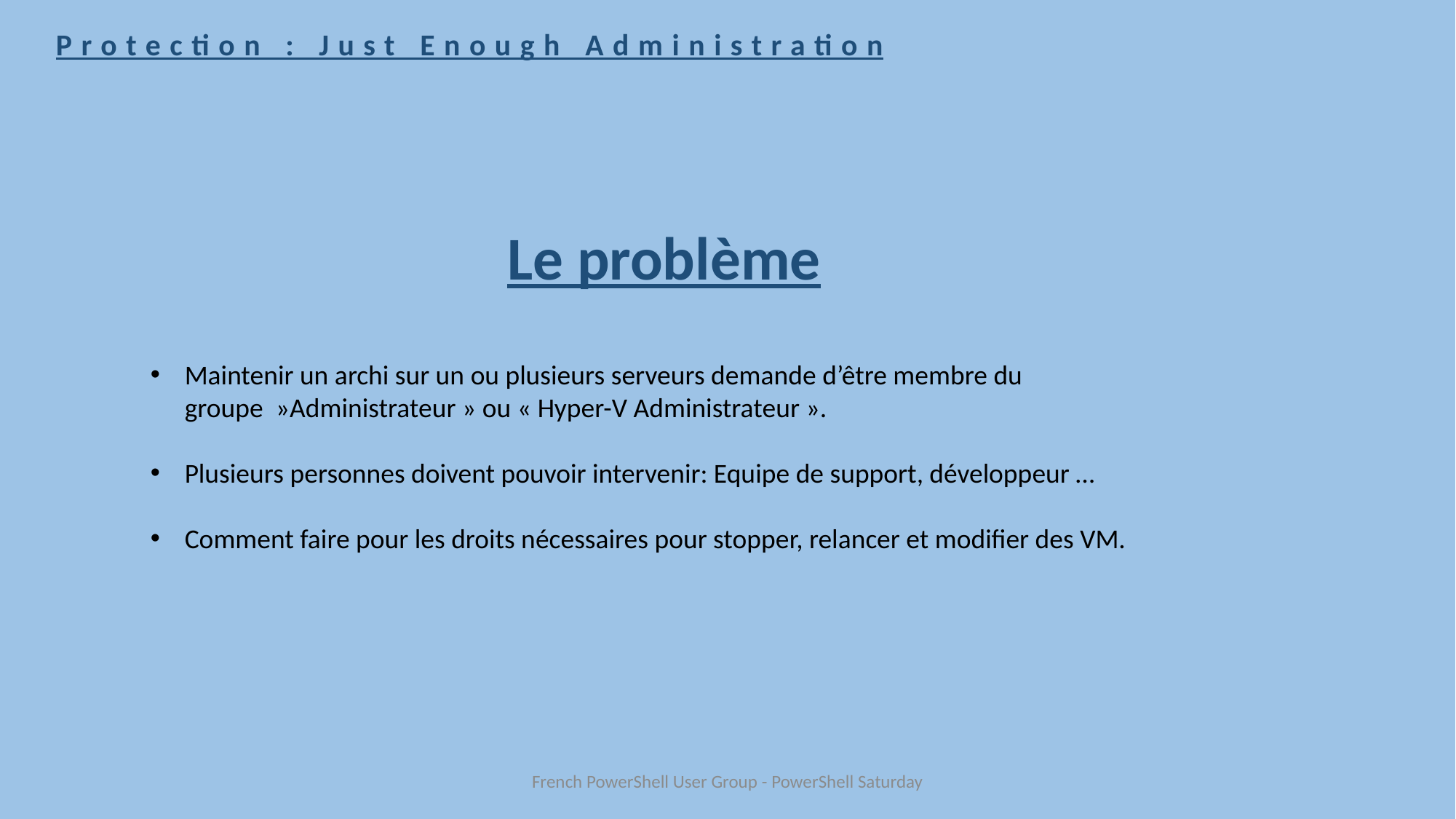

Protection : Just Enough Administration
Le problème
Maintenir un archi sur un ou plusieurs serveurs demande d’être membre du groupe  »Administrateur » ou « Hyper-V Administrateur ».

Plusieurs personnes doivent pouvoir intervenir: Equipe de support, développeur …

Comment faire pour les droits nécessaires pour stopper, relancer et modifier des VM.
French PowerShell User Group - PowerShell Saturday